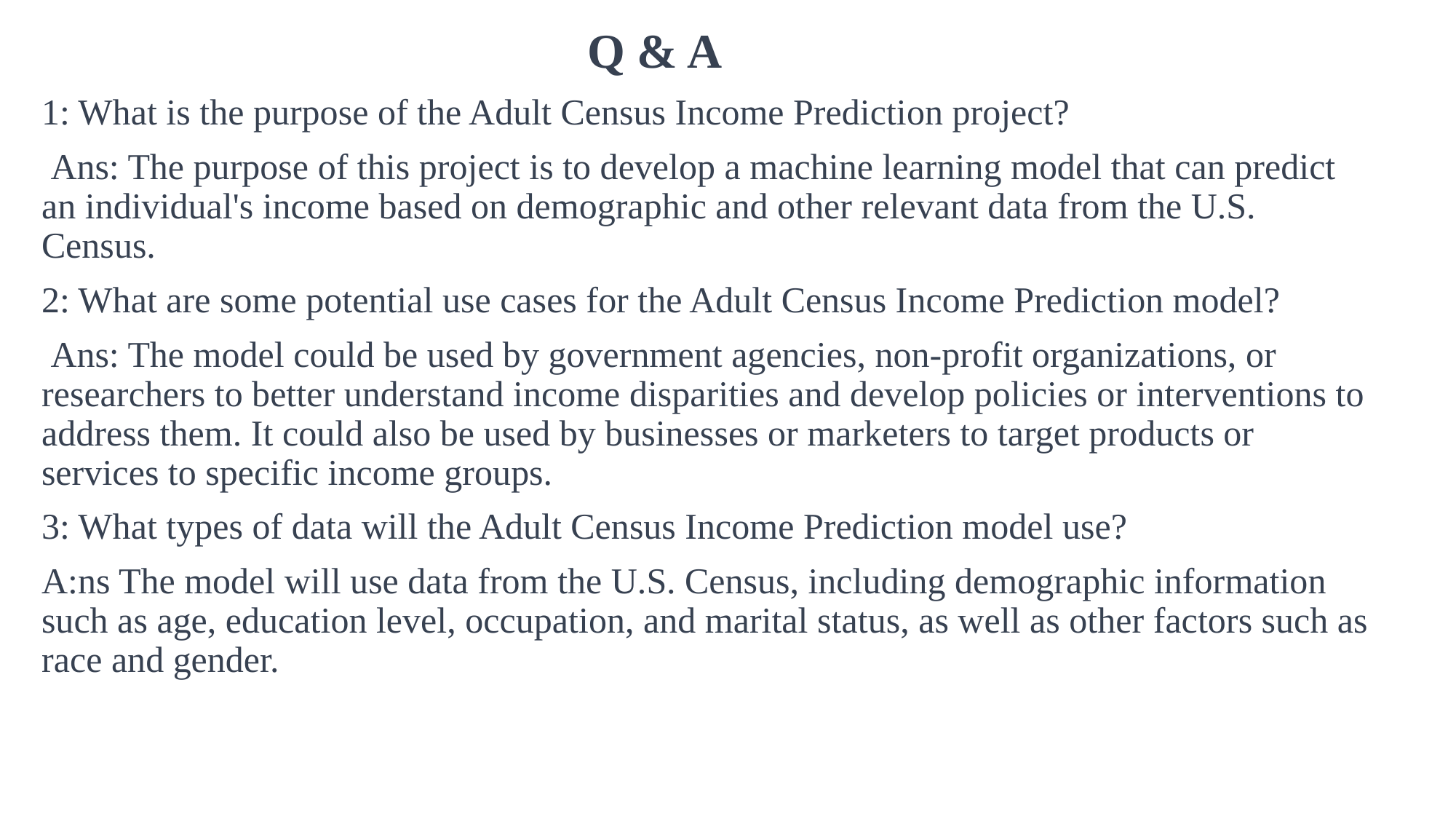

Q & A
1: What is the purpose of the Adult Census Income Prediction project?
 Ans: The purpose of this project is to develop a machine learning model that can predict an individual's income based on demographic and other relevant data from the U.S. Census.
2: What are some potential use cases for the Adult Census Income Prediction model?
 Ans: The model could be used by government agencies, non-profit organizations, or researchers to better understand income disparities and develop policies or interventions to address them. It could also be used by businesses or marketers to target products or services to specific income groups.
3: What types of data will the Adult Census Income Prediction model use?
A:ns The model will use data from the U.S. Census, including demographic information such as age, education level, occupation, and marital status, as well as other factors such as race and gender.